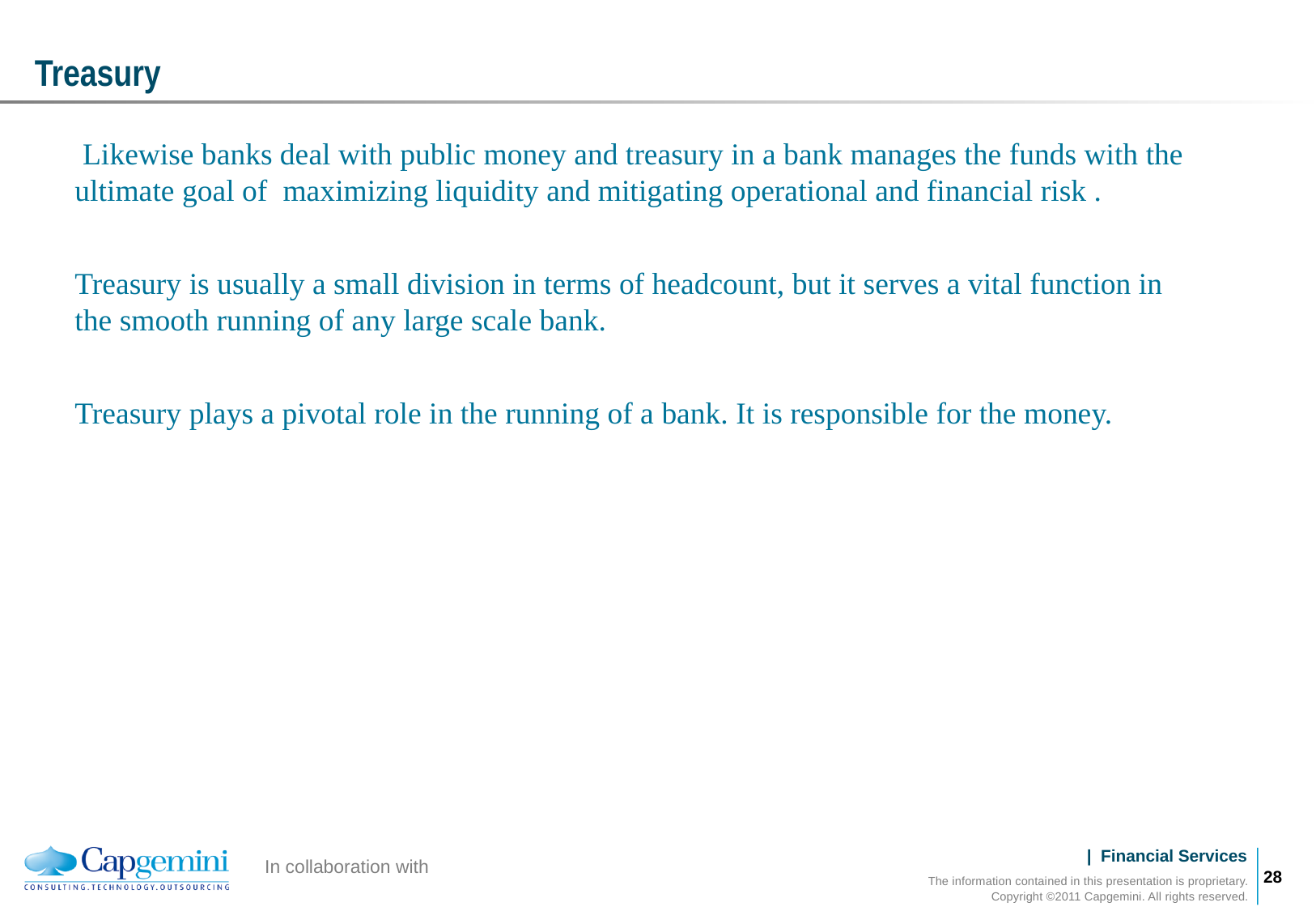

# Treasury
 Likewise banks deal with public money and treasury in a bank manages the funds with the ultimate goal of  maximizing liquidity and mitigating operational and financial risk .

Treasury is usually a small division in terms of headcount, but it serves a vital function in the smooth running of any large scale bank.

Treasury plays a pivotal role in the running of a bank. It is responsible for the money.